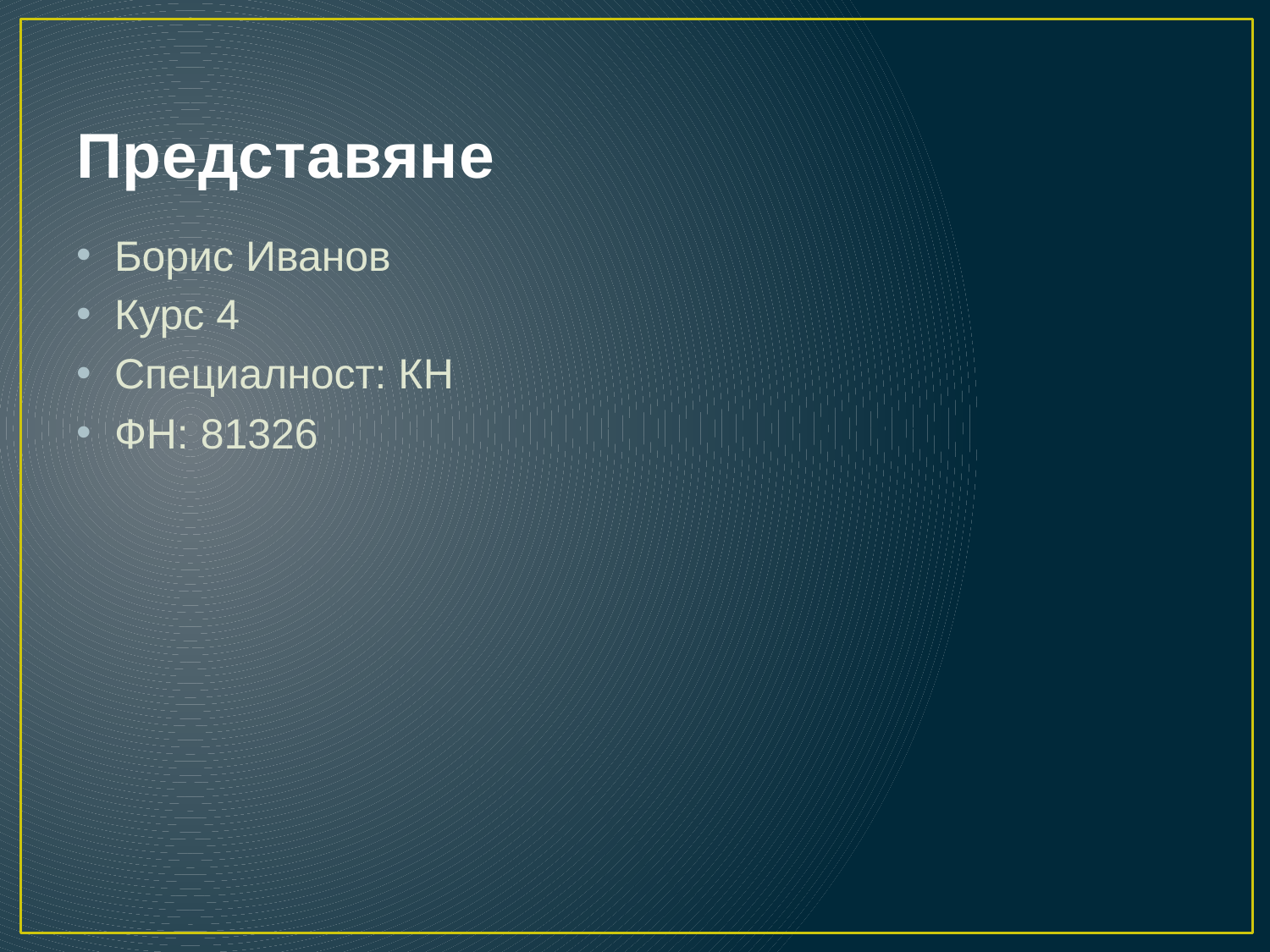

# Представяне
Борис Иванов
Курс 4
Специалност: КН
ФН: 81326